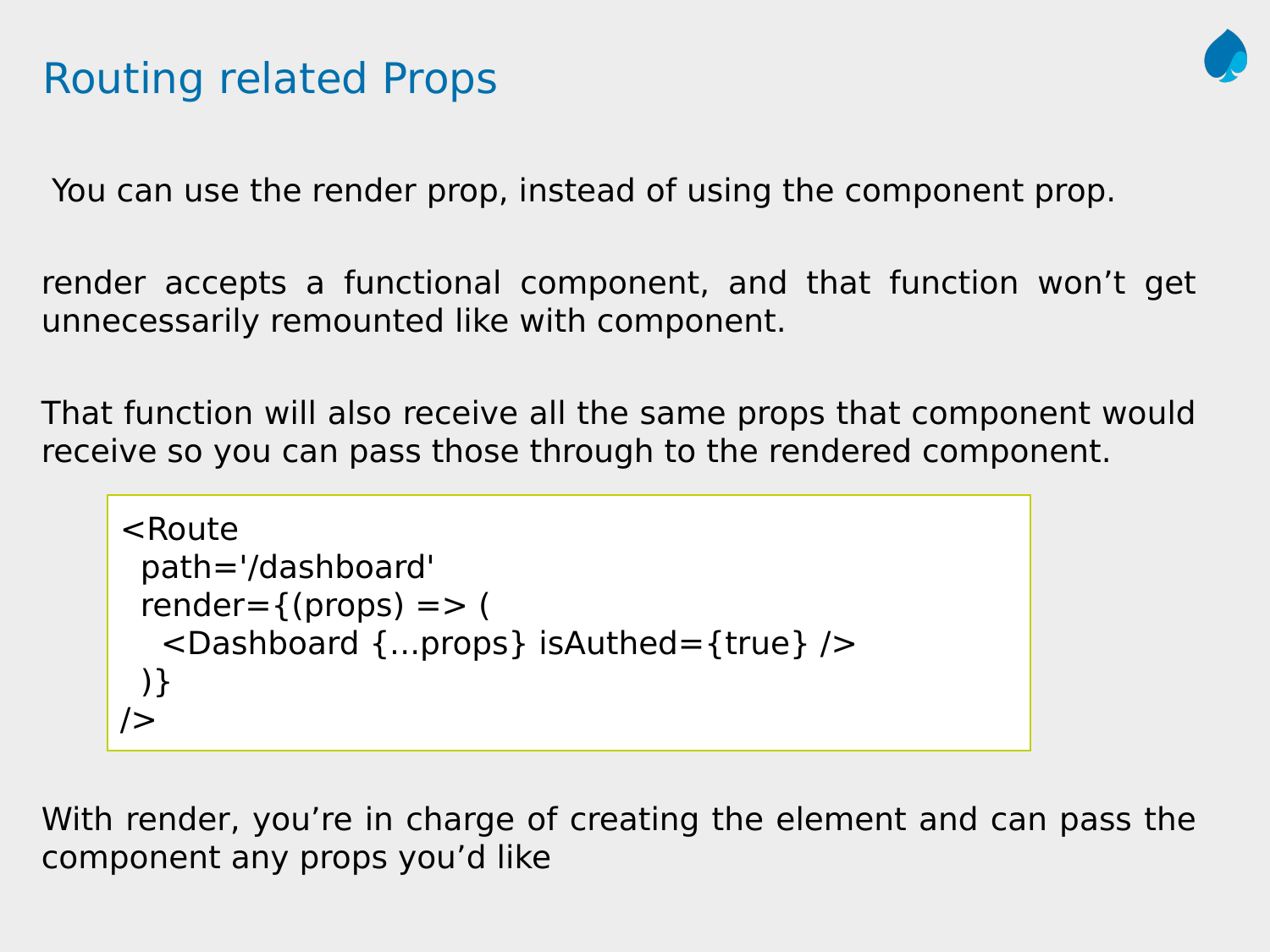

# Routing related Props
 You can use the render prop, instead of using the component prop.

render accepts a functional component, and that function won’t get unnecessarily remounted like with component.

That function will also receive all the same props that component would receive so you can pass those through to the rendered component.

With render, you’re in charge of creating the element and can pass the component any props you’d like

<Route
  path='/dashboard'
  render={(props) => (
    <Dashboard {...props} isAuthed={true} />
  )}
/>